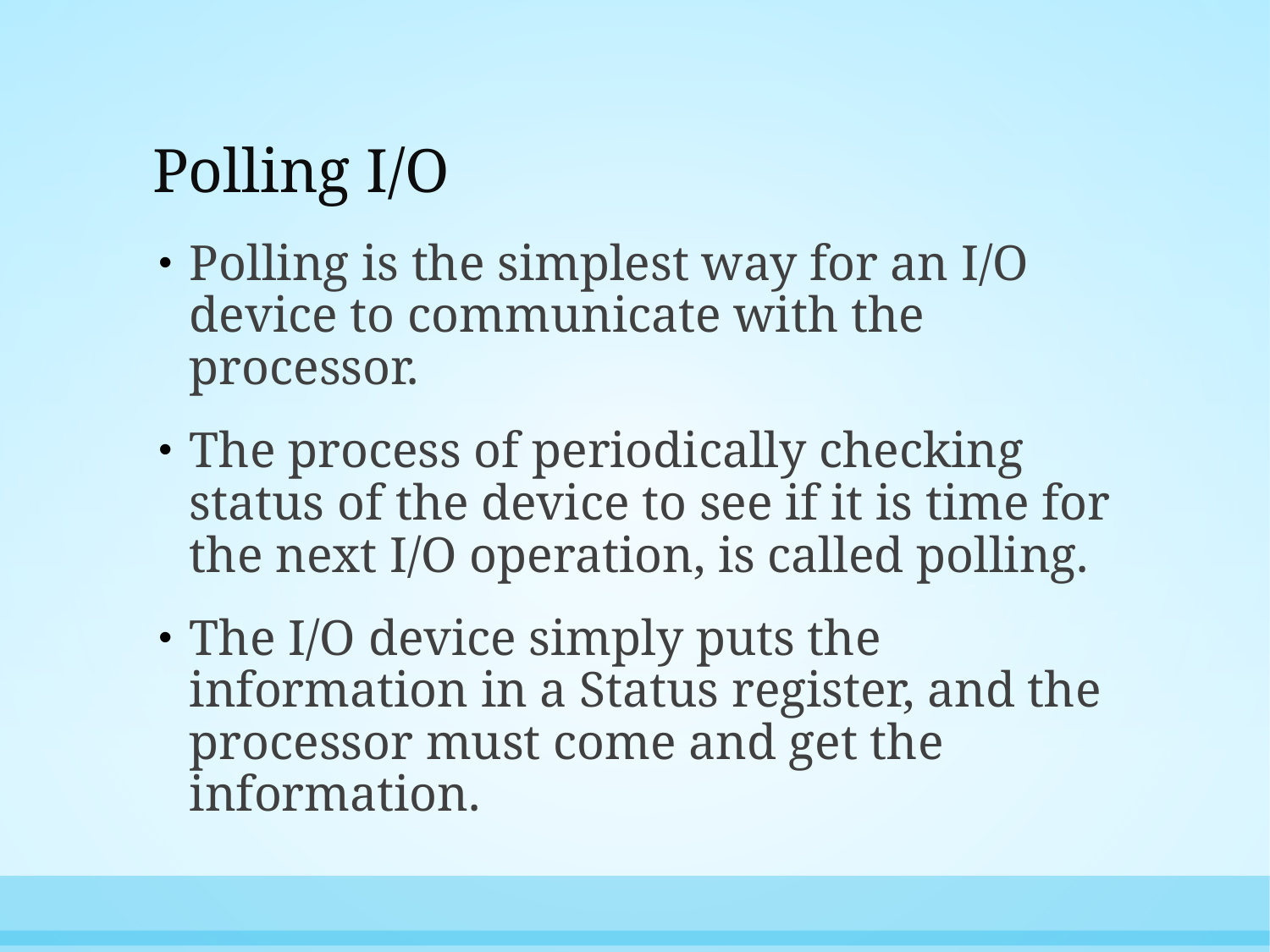

# Polling I/O
Polling is the simplest way for an I/O device to communicate with the processor.
The process of periodically checking status of the device to see if it is time for the next I/O operation, is called polling.
The I/O device simply puts the information in a Status register, and the processor must come and get the information.